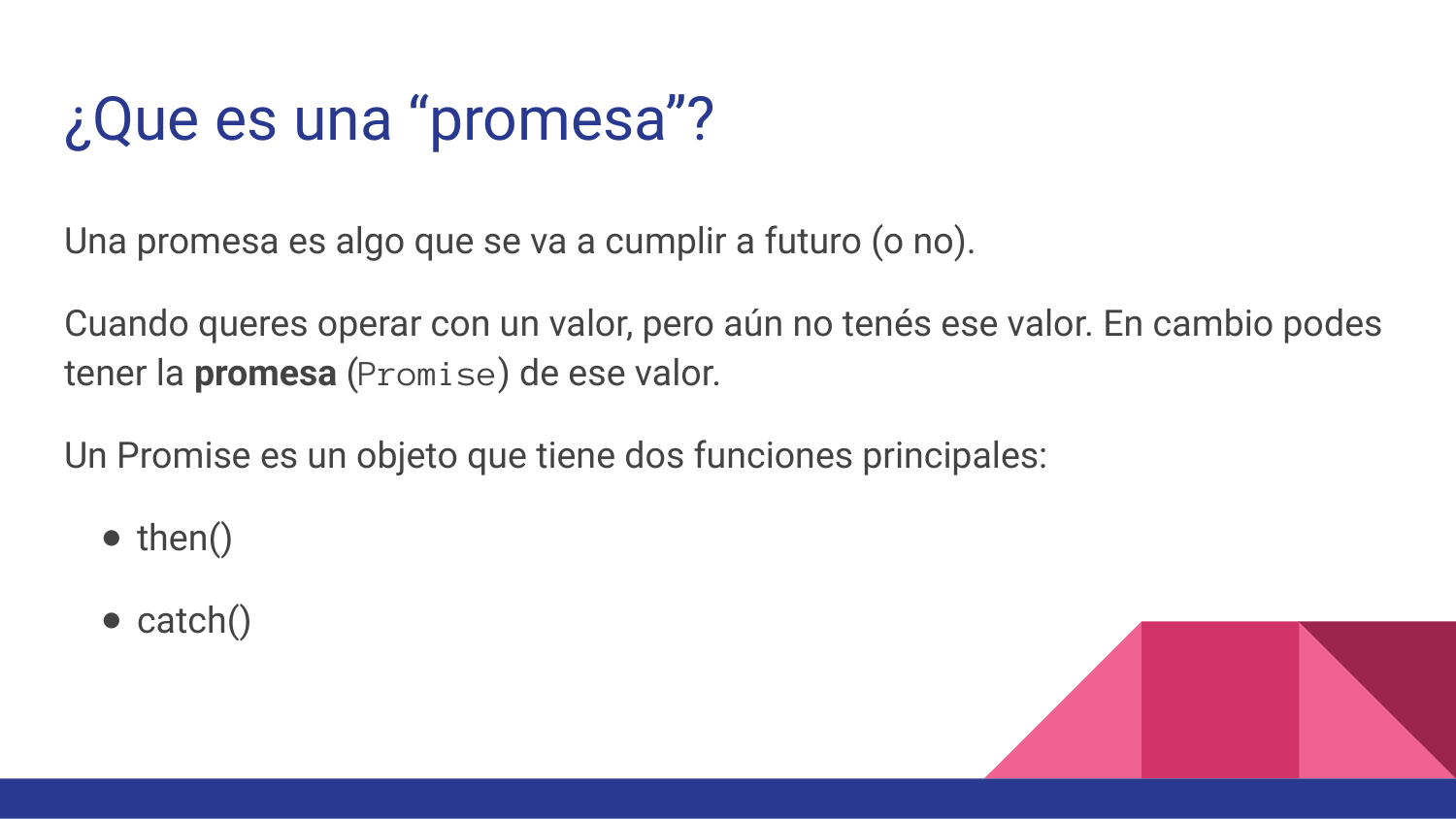

# ¿Que es una “promesa”?
Una promesa es algo que se va a cumplir a futuro (o no).
Cuando queres operar con un valor, pero aún no tenés ese valor. En cambio podes tener la promesa (Promise) de ese valor.
Un Promise es un objeto que tiene dos funciones principales:
then()
catch()